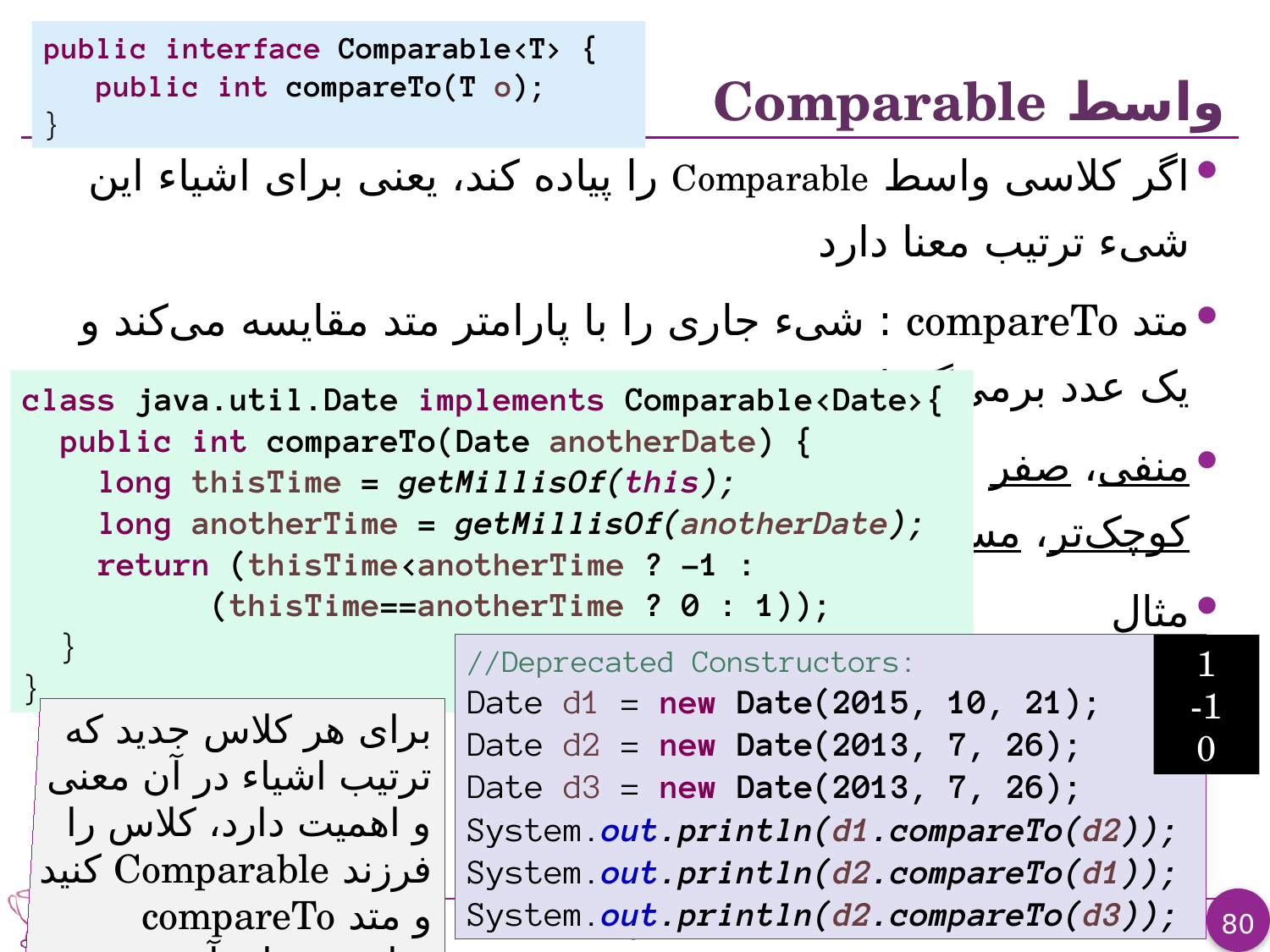

public interface Comparable<T> {
   public int compareTo(T o);
}
# واسط Comparable
اگر کلاسی واسط Comparable را پیاده کند، یعنی برای اشیاء این شیء ترتیب معنا دارد
متد compareTo : شیء جاری را با پارامتر متد مقایسه می‌کند و یک عدد برمی‌گرداند
منفی، صفر و مثبت بودن این عدد به ترتیب یعنی این شیء کوچک‌تر، مساوی یا بزرگ‌تر از پارامتر متد است
مثال
class java.util.Date implements Comparable<Date>{
  public int compareTo(Date anotherDate) {
    long thisTime = getMillisOf(this);
    long anotherTime = getMillisOf(anotherDate);
    return (thisTime<anotherTime ? -1 :
          (thisTime==anotherTime ? 0 : 1));
  }
}
//Deprecated Constructors:
Date d1 = new Date(2015, 10, 21);
Date d2 = new Date(2013, 7, 26);
Date d3 = new Date(2013, 7, 26);
System.out.println(d1.compareTo(d2));
System.out.println(d2.compareTo(d1));
System.out.println(d2.compareTo(d3));
1
-1
0
برای هر کلاس جدید که ترتیب اشیاء در آن معنی و اهمیت دارد، کلاس را فرزند Comparable کنید و متد compareTo مناسب برای آن پیاده‌سازی کنید